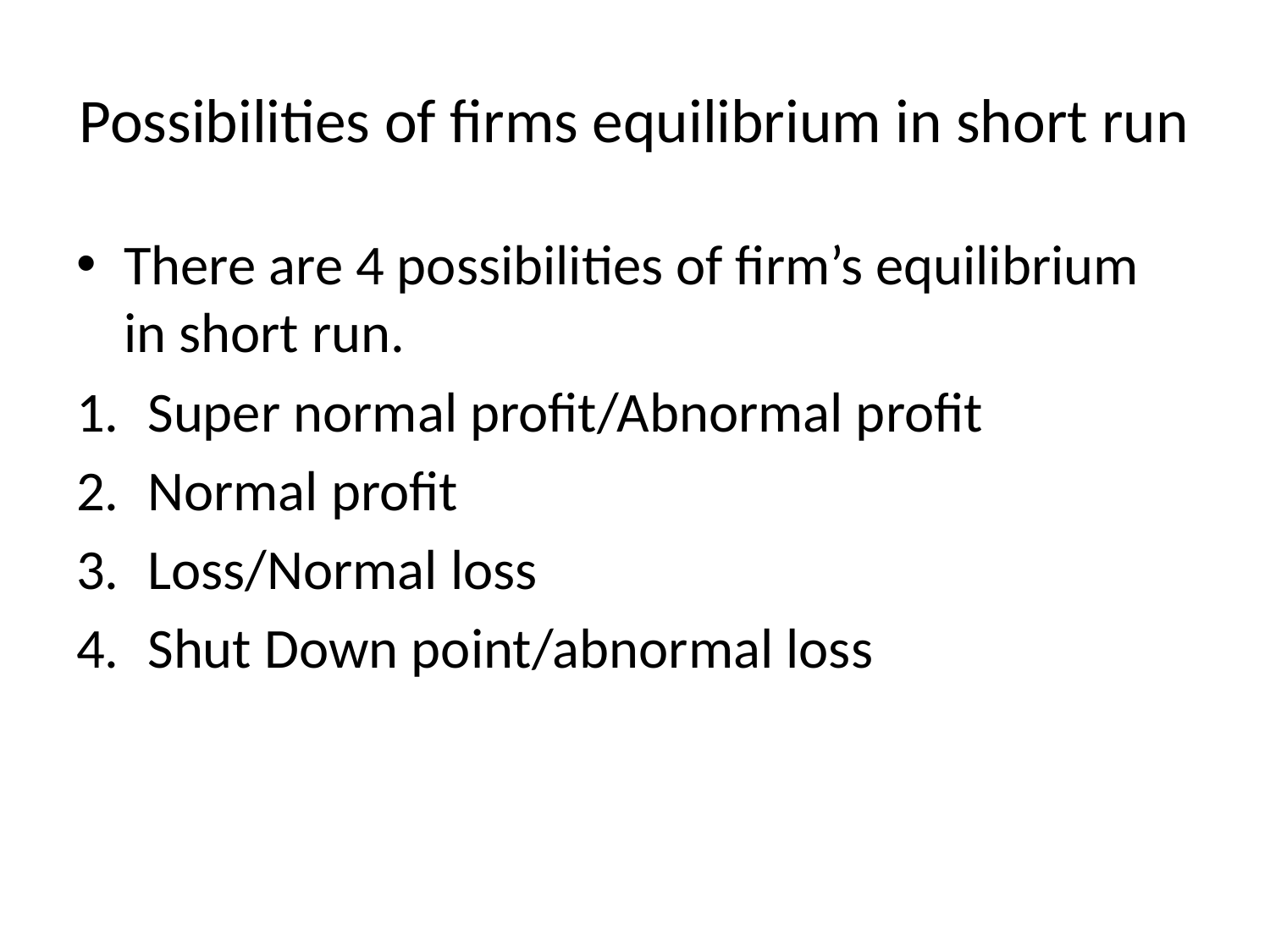

# Possibilities of firms equilibrium in short run
There are 4 possibilities of firm’s equilibrium  in short run.
Super normal profit/Abnormal profit
Normal profit
Loss/Normal loss
Shut Down point/abnormal loss